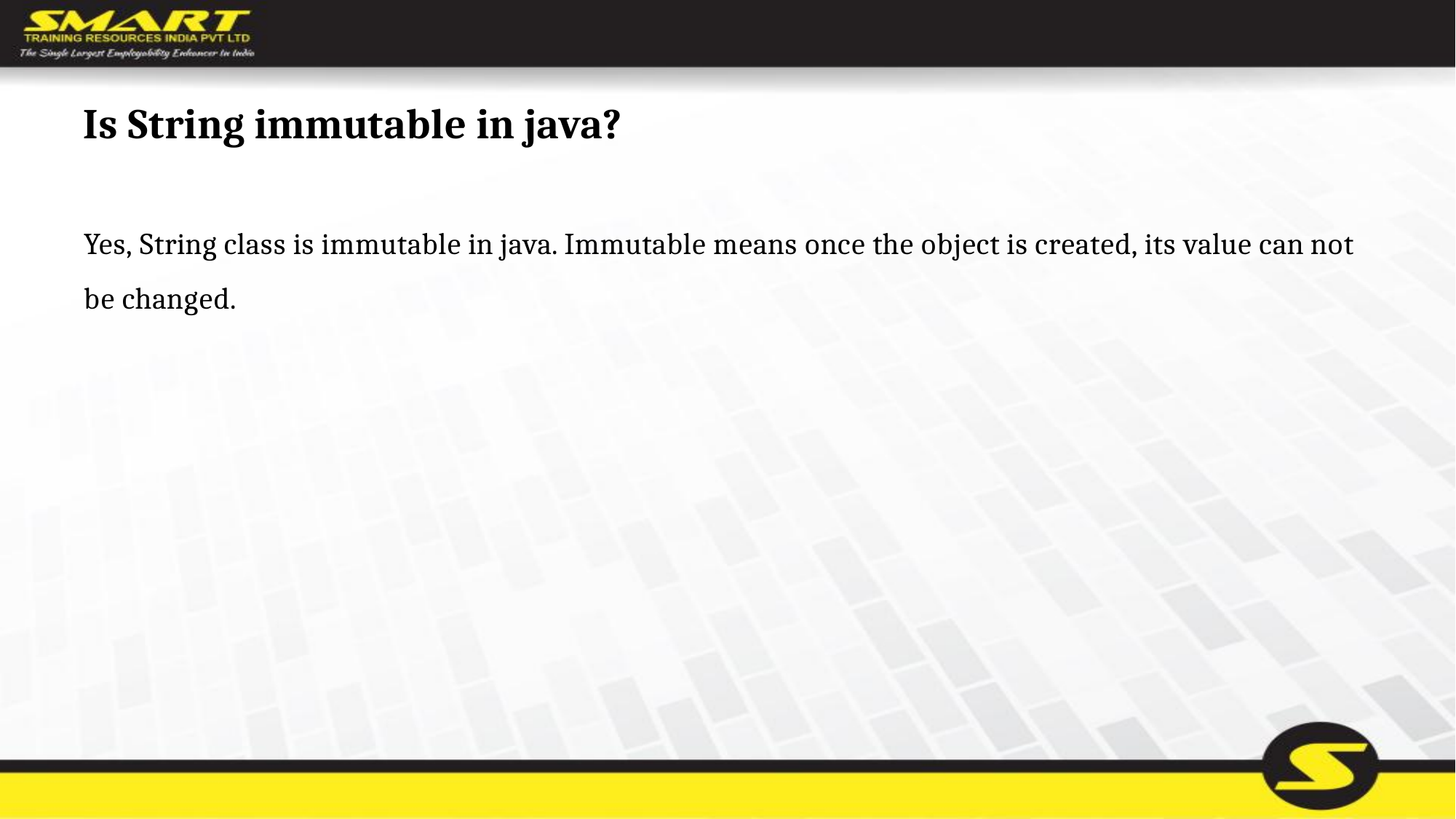

# Is String immutable in java?
Yes, String class is immutable in java. Immutable means once the object is created, its value can not be changed.